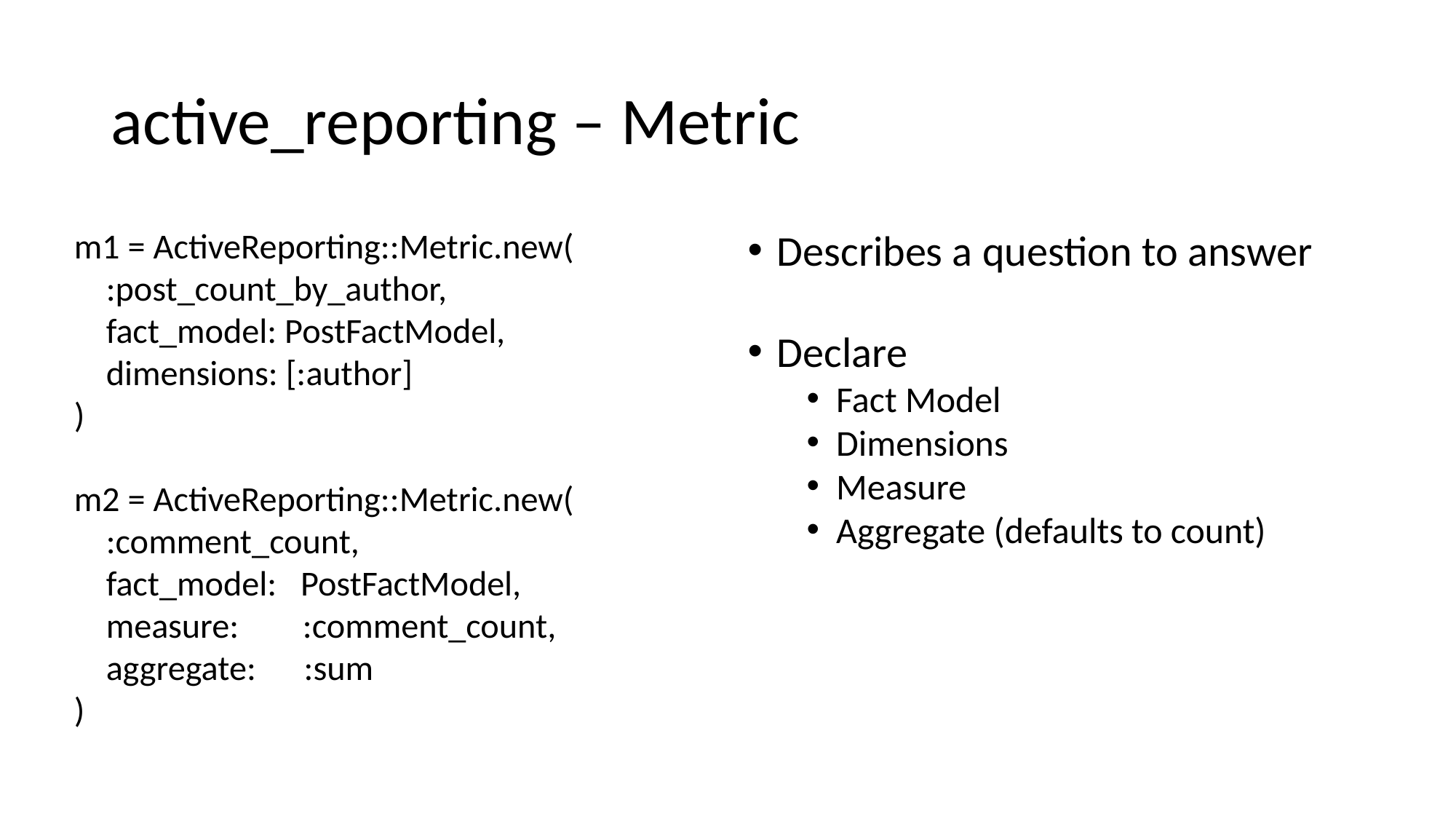

# active_reporting – Metric
m1 = ActiveReporting::Metric.new(
    :post_count_by_author,
    fact_model: PostFactModel,
    dimensions: [:author]
)

m2 = ActiveReporting::Metric.new(
    :comment_count,
    fact_model:   PostFactModel,
    measure:        :comment_count,
    aggregate:      :sum
)
Describes a question to answer

Declare
Fact Model
Dimensions
Measure
Aggregate (defaults to count)